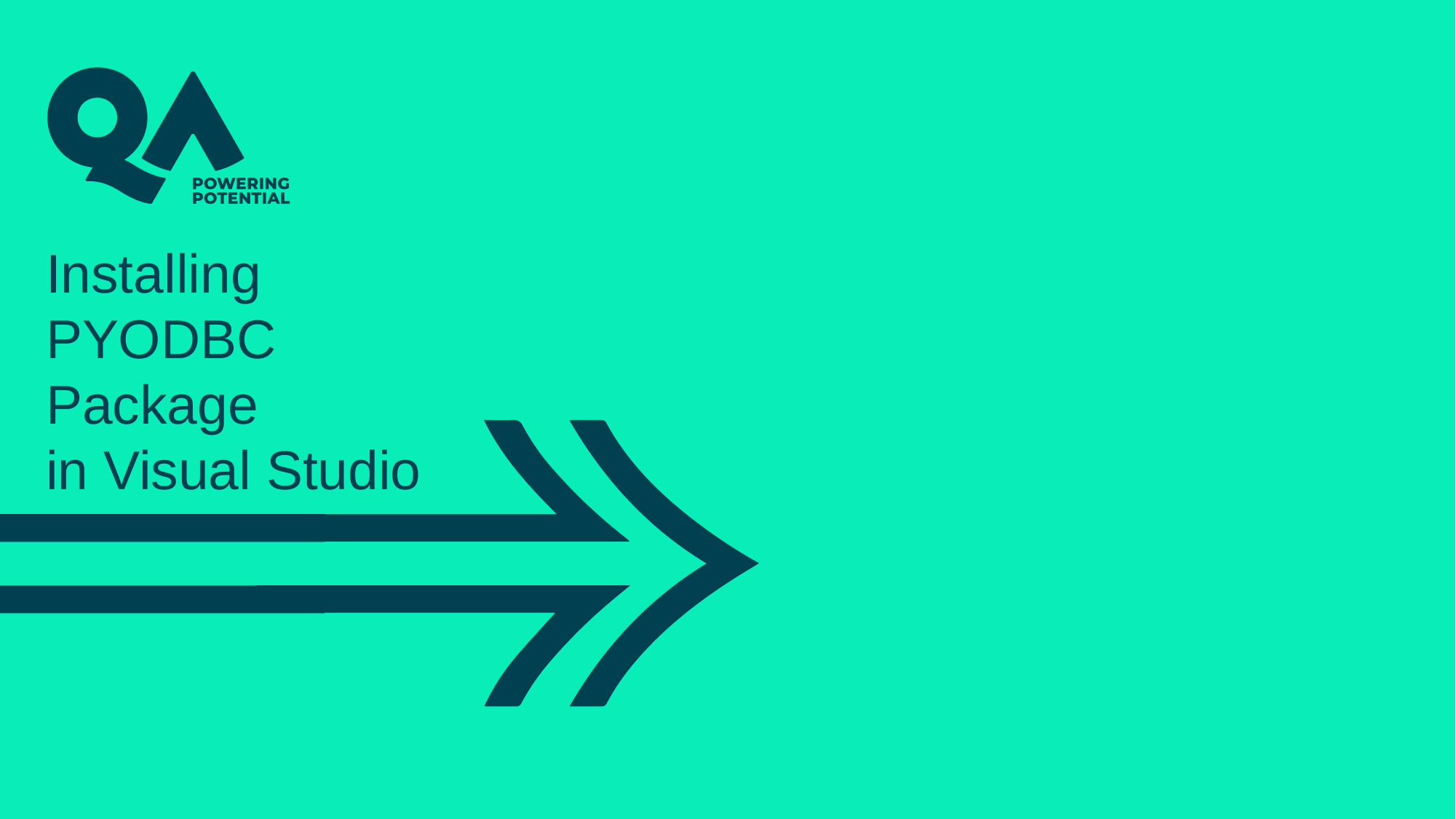

# Installing PYODBC Package in Visual Studio